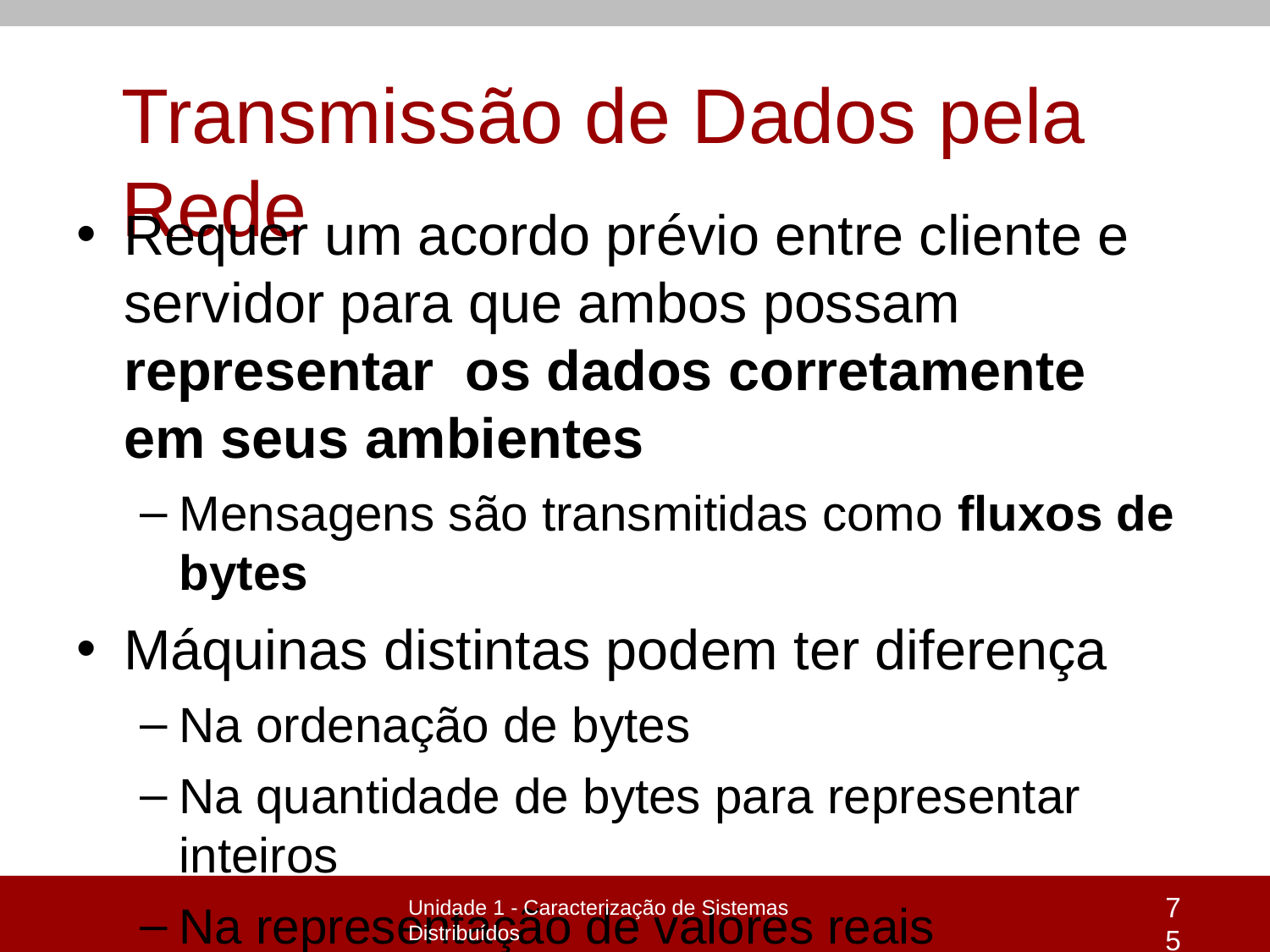

# Transmissão de Dados pela Rede
Requer um acordo prévio entre cliente e  servidor para que ambos possam representar  os dados corretamente em seus ambientes
Mensagens são transmitidas como fluxos de bytes
Máquinas distintas podem ter diferença
Na ordenação de bytes
Na quantidade de bytes para representar inteiros
Na representação de valores reais
Na codicação de caracteres (i.e. ASCII vs UNICODE)
75
Unidade 1 - Caracterização de Sistemas Distribuídos